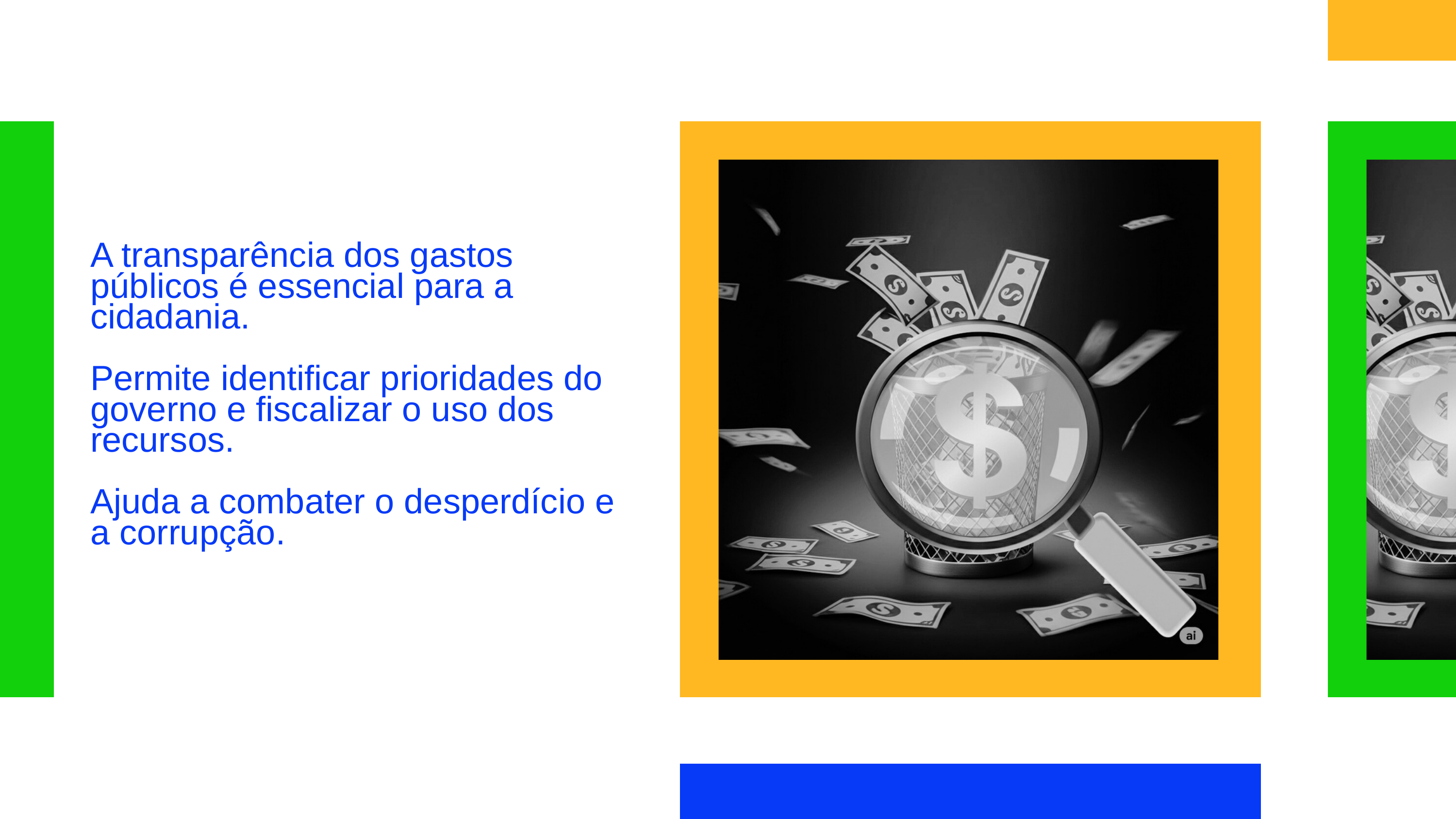

A transparência dos gastos públicos é essencial para a cidadania.

Permite identificar prioridades do governo e fiscalizar o uso dos recursos.

Ajuda a combater o desperdício e a corrupção.